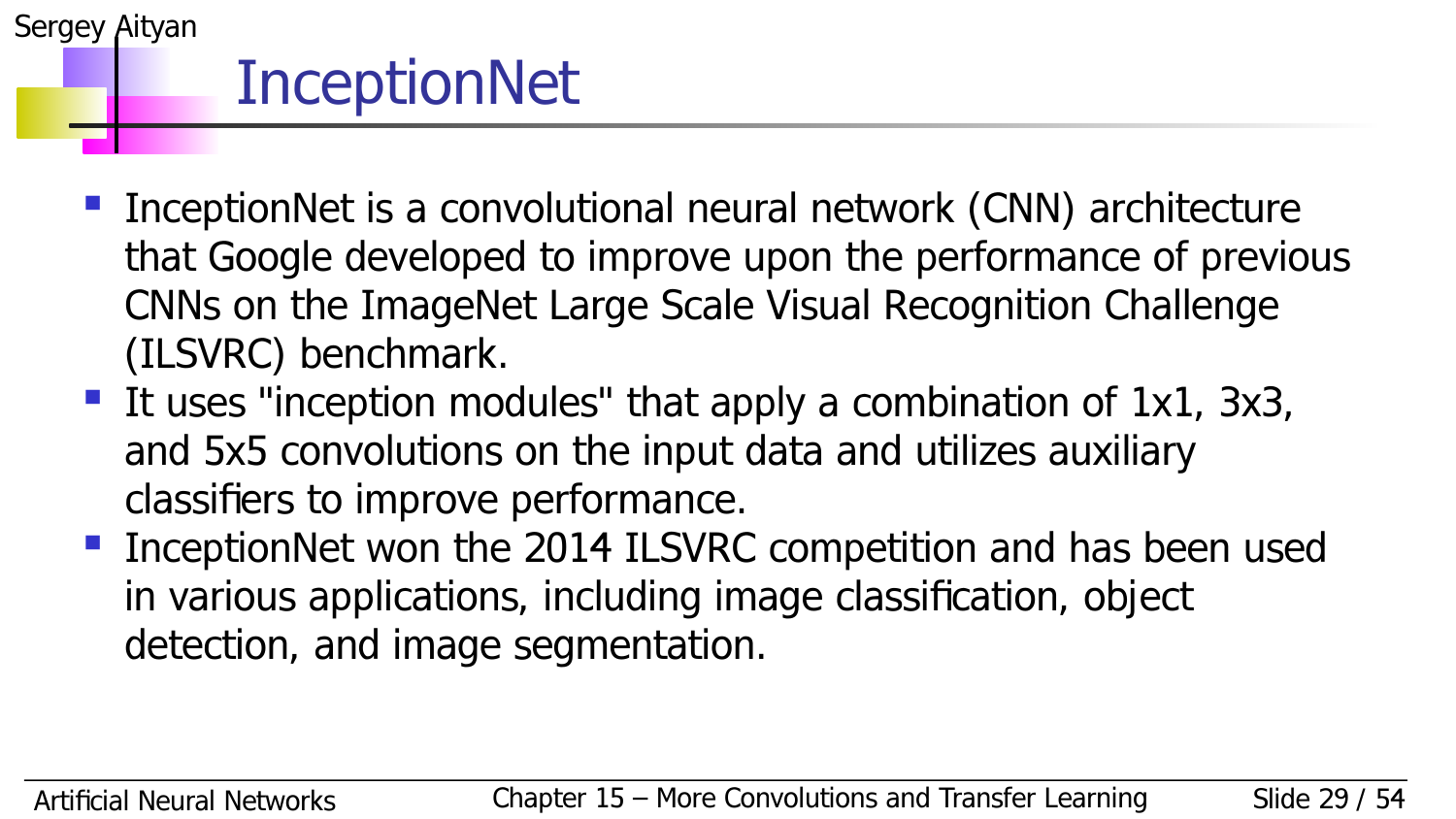

# InceptionNet
InceptionNet is a convolutional neural network (CNN) architecture that Google developed to improve upon the performance of previous CNNs on the ImageNet Large Scale Visual Recognition Challenge (ILSVRC) benchmark.
It uses "inception modules" that apply a combination of 1x1, 3x3, and 5x5 convolutions on the input data and utilizes auxiliary classifiers to improve performance.
InceptionNet won the 2014 ILSVRC competition and has been used in various applications, including image classification, object detection, and image segmentation.